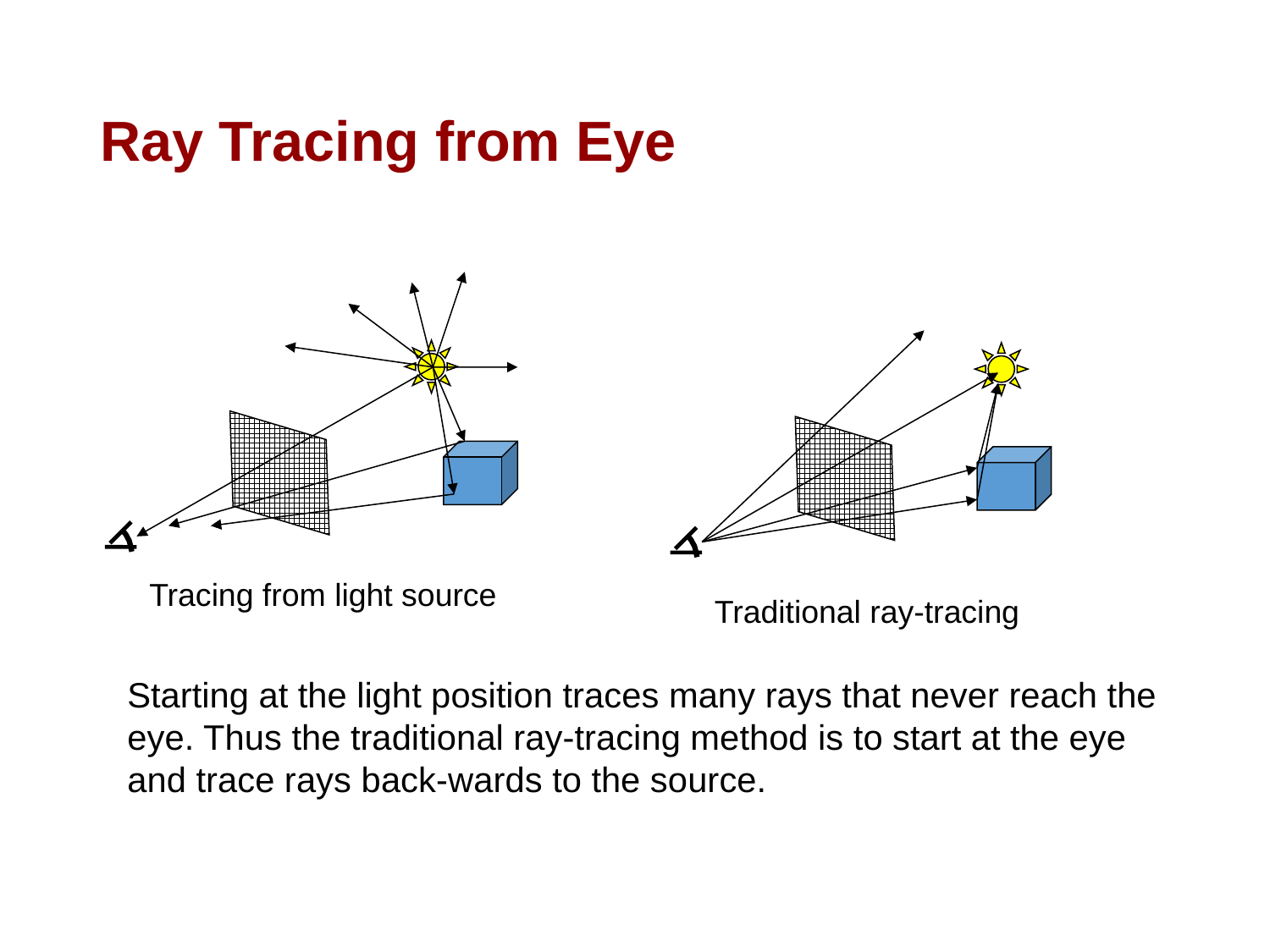

# Ray Tracing from Eye

Tracing from light source
Traditional ray-tracing
Starting at the light position traces many rays that never reach the eye. Thus the traditional ray-tracing method is to start at the eye and trace rays back-wards to the source.